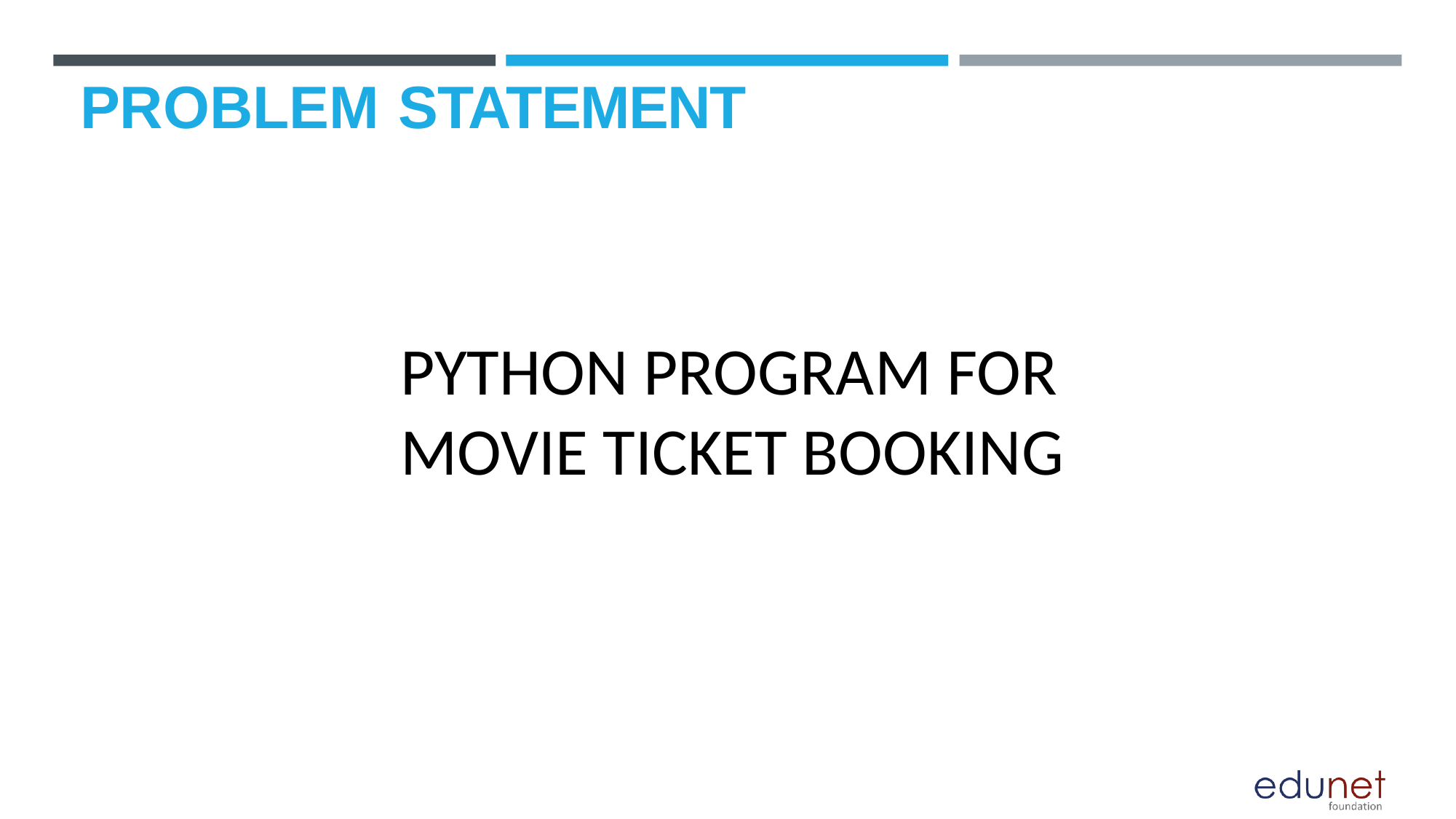

# PROBLEM STATEMENT
PYTHON PROGRAM FOR MOVIE TICKET BOOKING